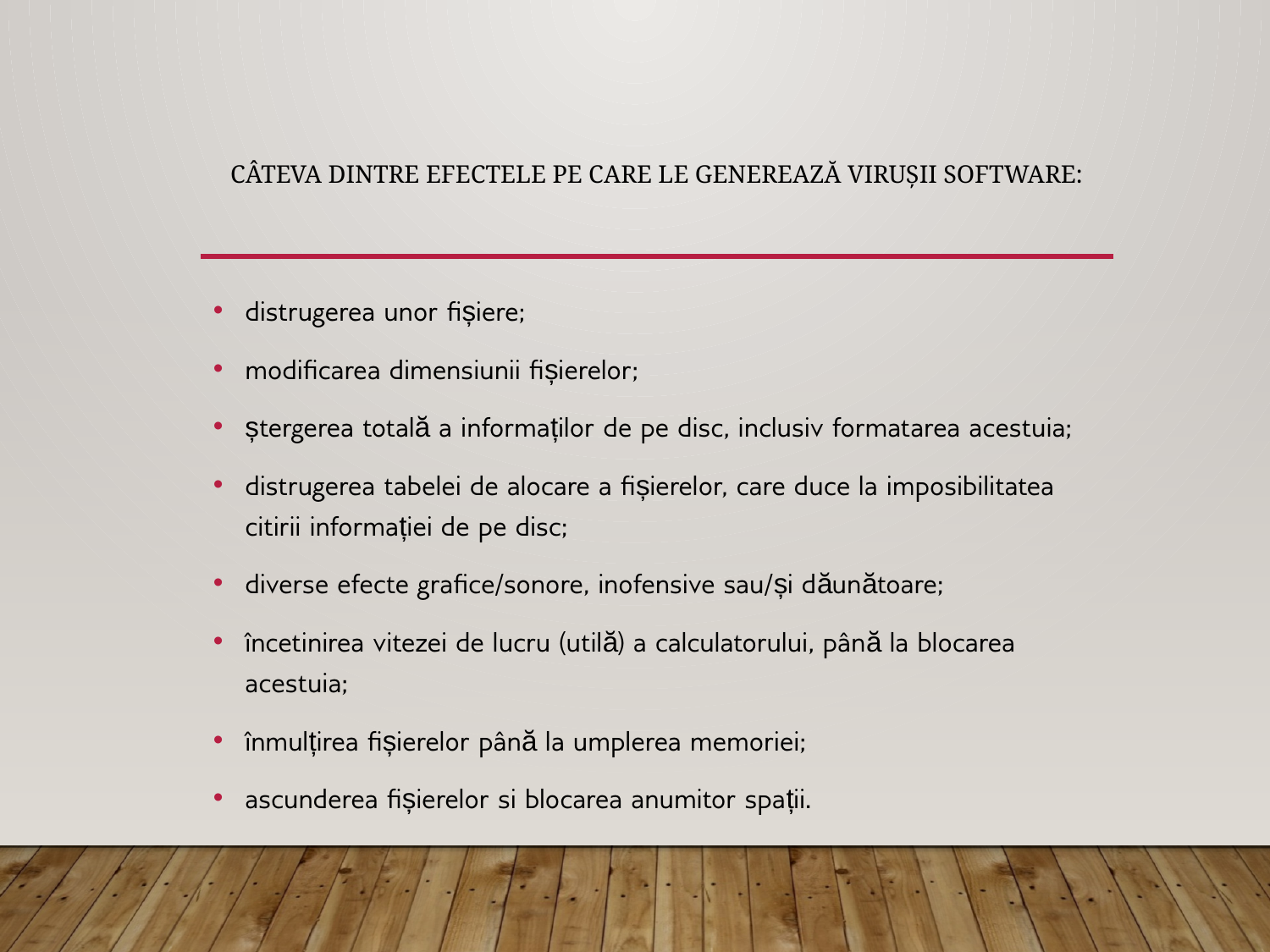

# Câteva dintre efectele pe care le generează virușii software:
distrugerea unor fișiere;
modificarea dimensiunii fișierelor;
ștergerea totală a informaților de pe disc, inclusiv formatarea acestuia;
distrugerea tabelei de alocare a fișierelor, care duce la imposibilitatea citirii informației de pe disc;
diverse efecte grafice/sonore, inofensive sau/și dăunătoare;
încetinirea vitezei de lucru (utilă) a calculatorului, până la blocarea acestuia;
înmulțirea fișierelor până la umplerea memoriei;
ascunderea fișierelor si blocarea anumitor spații.